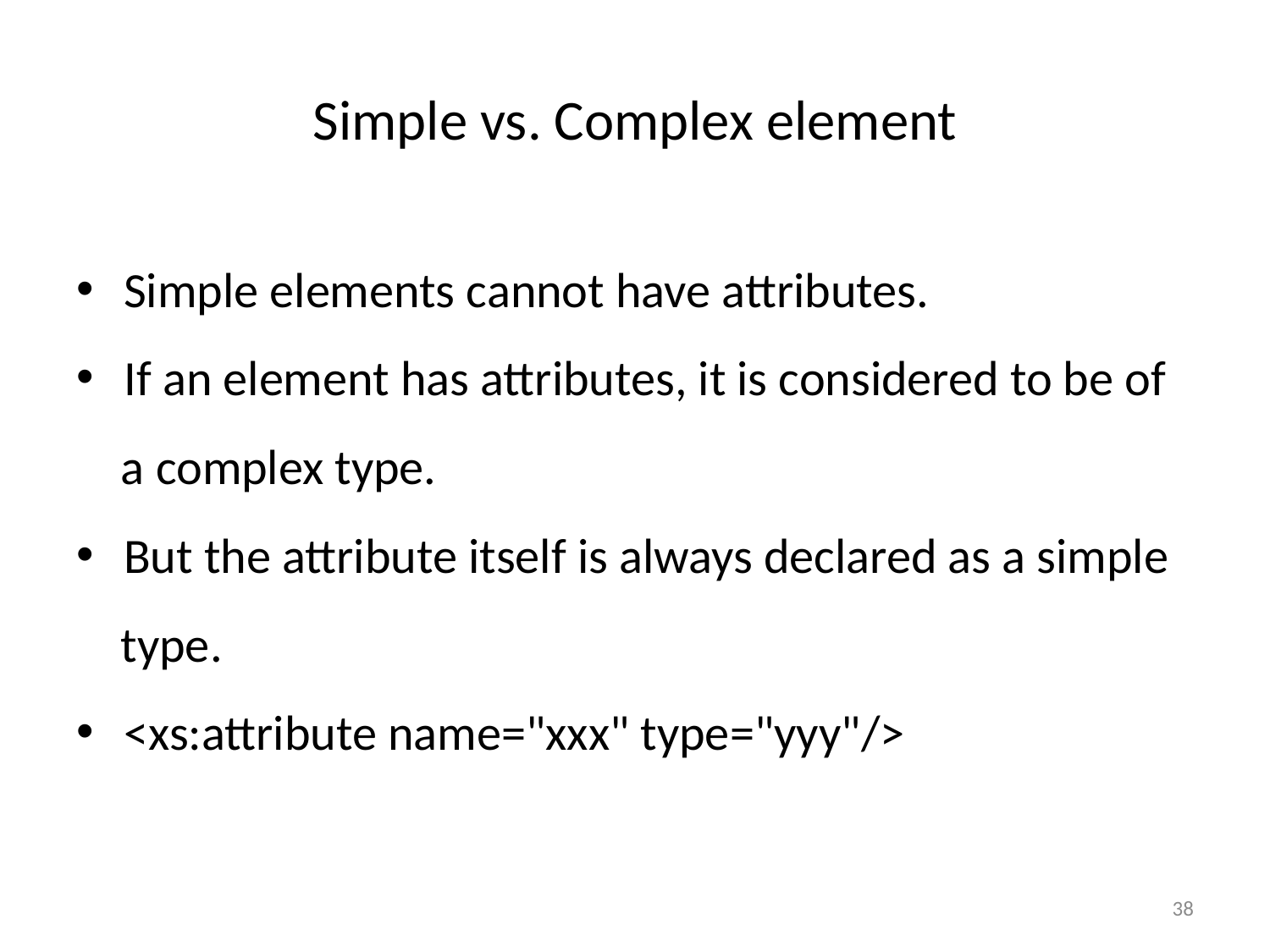

# Simple vs. Complex element
Simple elements cannot have attributes.
If an element has attributes, it is considered to be of
    a complex type.
But the attribute itself is always declared as a simple
    type.
<xs:attribute name="xxx" type="yyy"/>
38